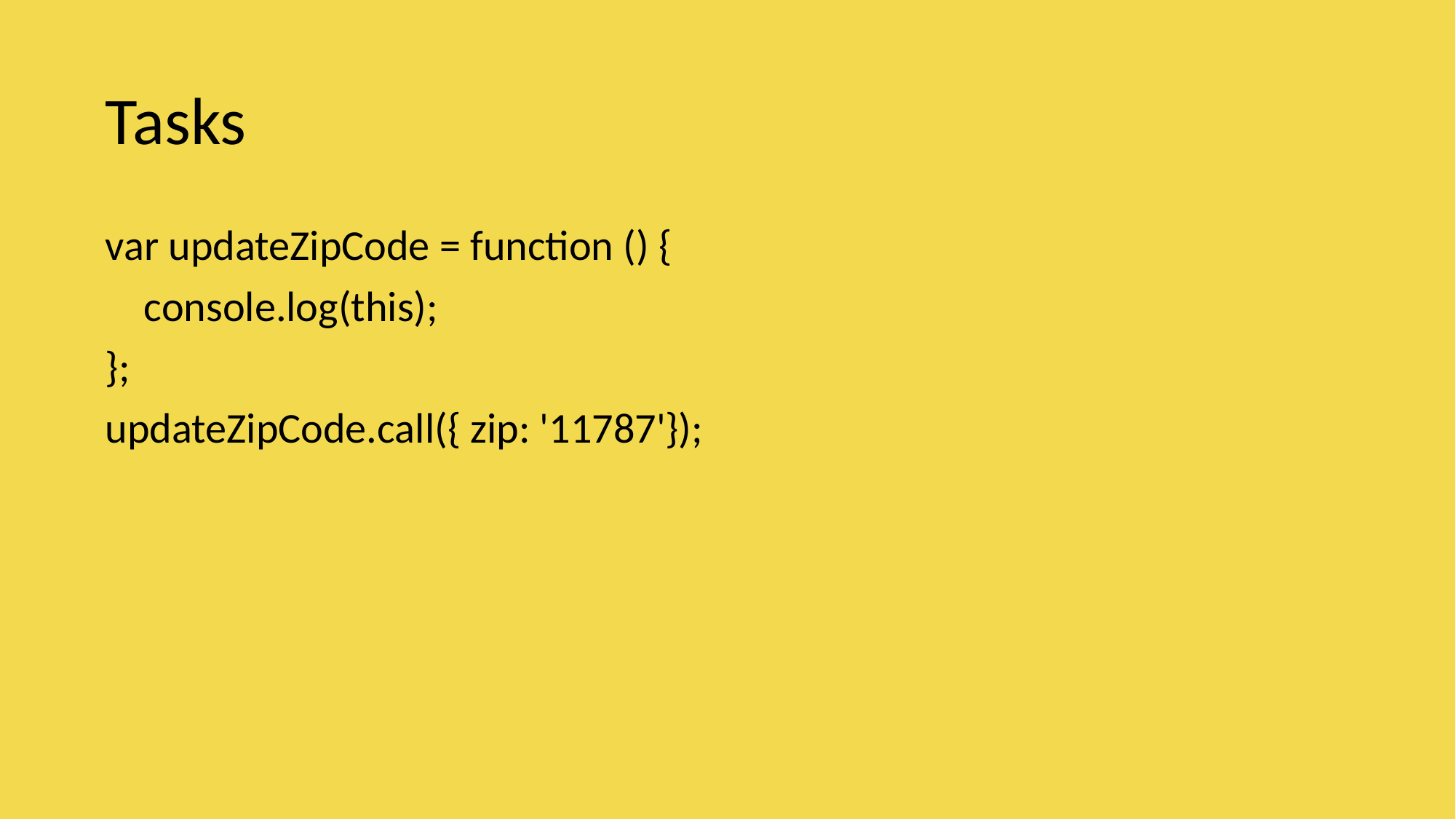

# Tasks
var updateZipCode = function () {
    console.log(this);
};
updateZipCode.call({ zip: '11787'});